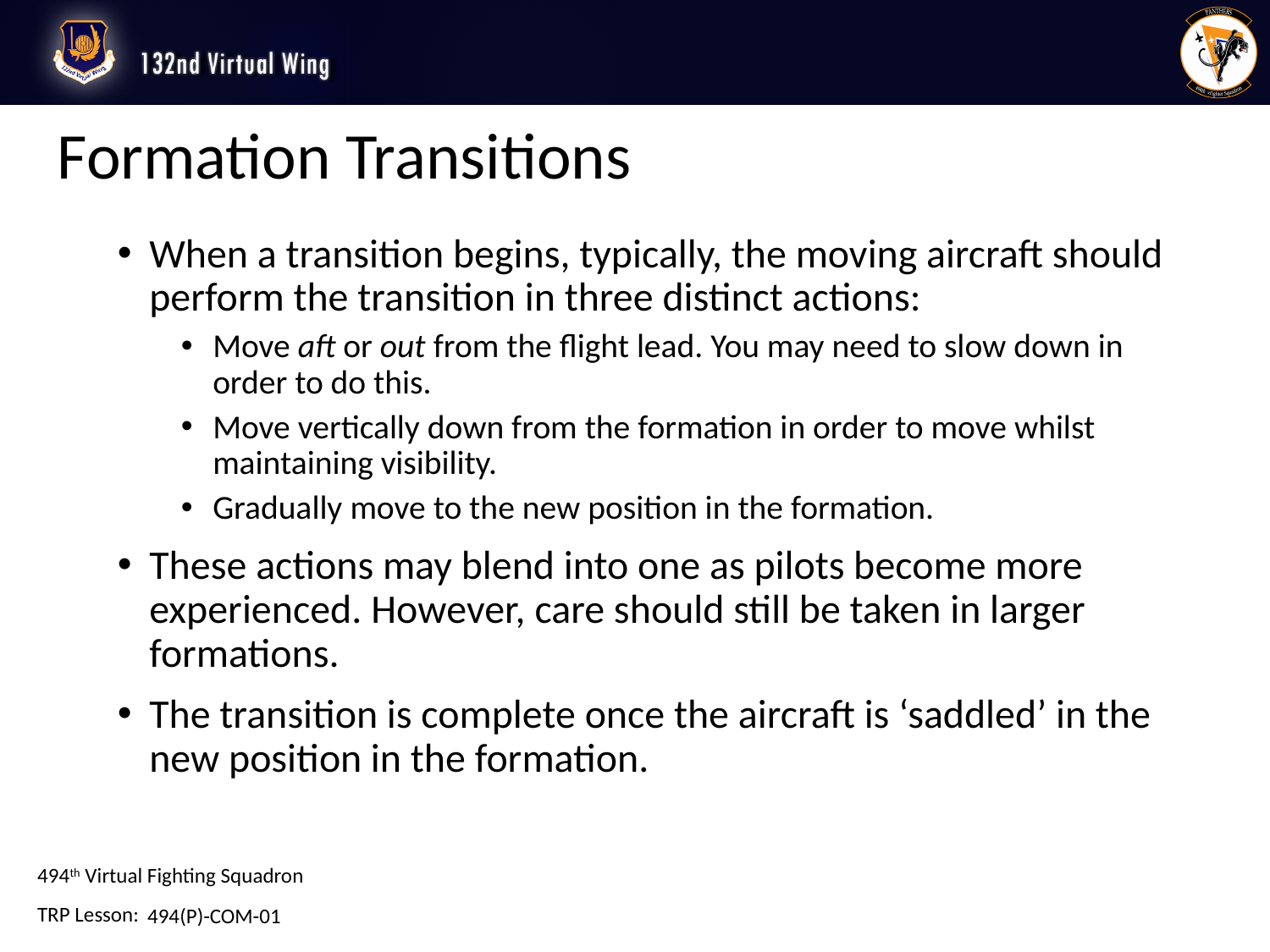

# Formation Transitions
When a transition begins, typically, the moving aircraft should perform the transition in three distinct actions:
Move aft or out from the flight lead. You may need to slow down in order to do this.
Move vertically down from the formation in order to move whilst maintaining visibility.
Gradually move to the new position in the formation.
These actions may blend into one as pilots become more experienced. However, care should still be taken in larger formations.
The transition is complete once the aircraft is ‘saddled’ in the new position in the formation.
494(P)-COM-01